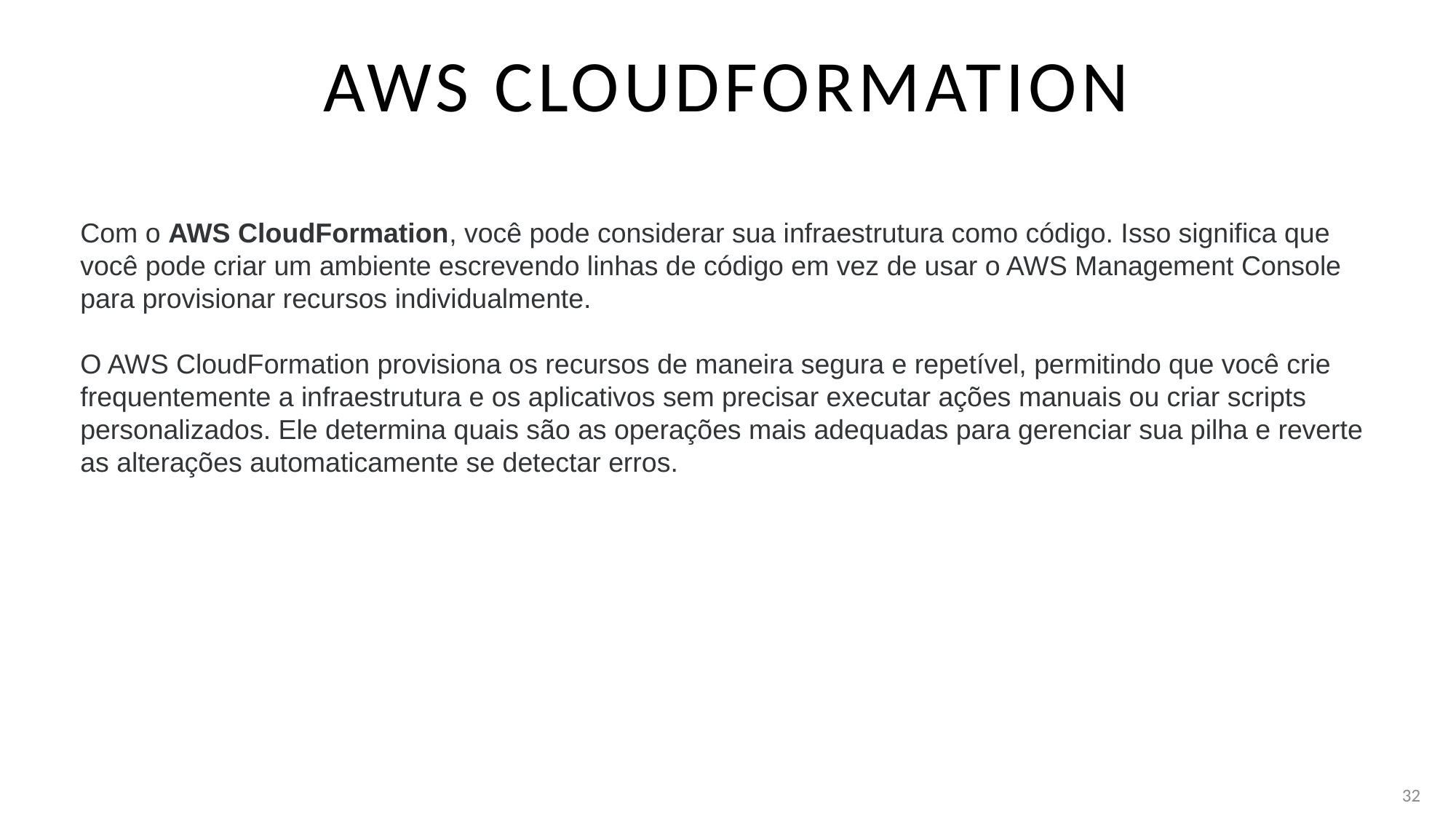

# Aws cloudFormation
Com o AWS CloudFormation, você pode considerar sua infraestrutura como código. Isso significa que você pode criar um ambiente escrevendo linhas de código em vez de usar o AWS Management Console para provisionar recursos individualmente.
O AWS CloudFormation provisiona os recursos de maneira segura e repetível, permitindo que você crie frequentemente a infraestrutura e os aplicativos sem precisar executar ações manuais ou criar scripts personalizados. Ele determina quais são as operações mais adequadas para gerenciar sua pilha e reverte as alterações automaticamente se detectar erros.
32